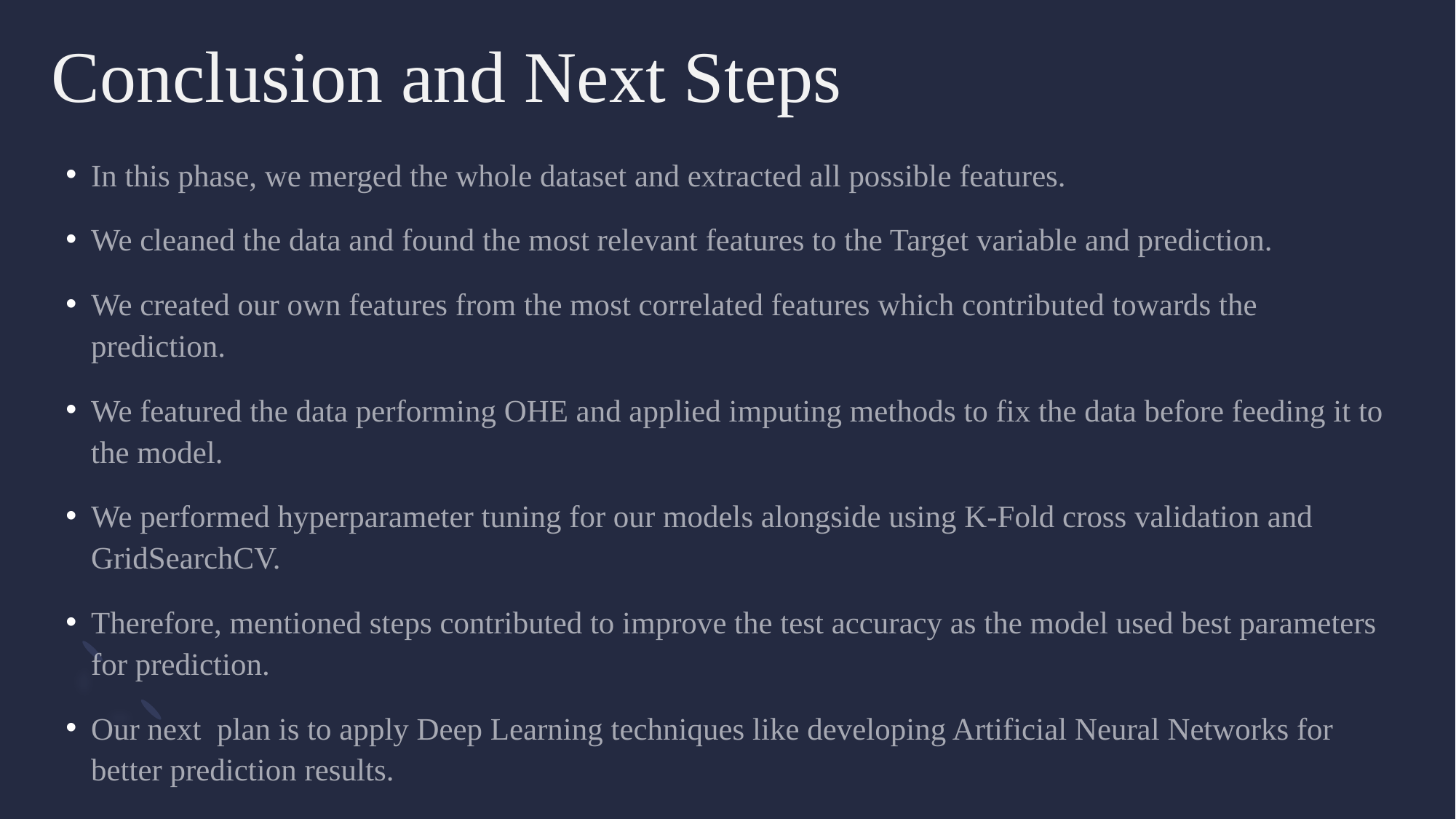

# Conclusion and Next Steps
In this phase, we merged the whole dataset and extracted all possible features.
We cleaned the data and found the most relevant features to the Target variable and prediction.
We created our own features from the most correlated features which contributed towards the prediction.
We featured the data performing OHE and applied imputing methods to fix the data before feeding it to the model.
We performed hyperparameter tuning for our models alongside using K-Fold cross validation and GridSearchCV.
Therefore, mentioned steps contributed to improve the test accuracy as the model used best parameters for prediction.
Our next  plan is to apply Deep Learning techniques like developing Artificial Neural Networks for better prediction results.